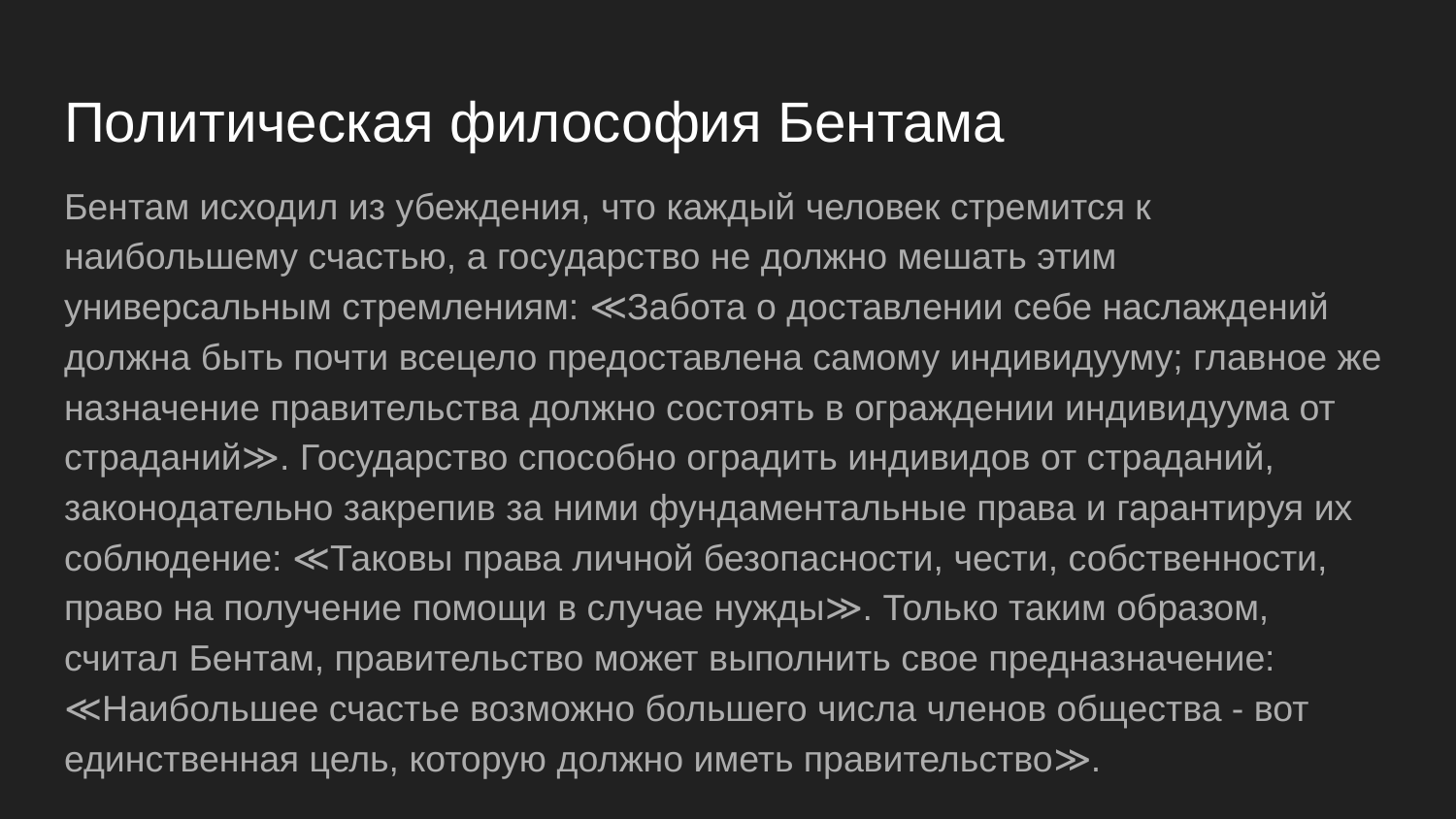

# Политическая философия Бентама
Бентам исходил из убеждения, что каждый человек стремится к наибольшему счастью, а государство не должно мешать этим универсальным стремлениям: ≪Забота о доставлении себе наслаждений должна быть почти всецело предоставлена самому индивидууму; главное же назначение правительства должно состоять в ограждении индивидуума от страданий≫. Государство способно оградить индивидов от страданий, законодательно закрепив за ними фундаментальные права и гарантируя их соблюдение: ≪Таковы права личной безопасности, чести, собственности, право на получение помощи в случае нужды≫. Только таким образом, считал Бентам, правительство может выполнить свое предназначение: ≪Наибольшее счастье возможно большего числа членов общества - вот единственная цель, которую должно иметь правительство≫.